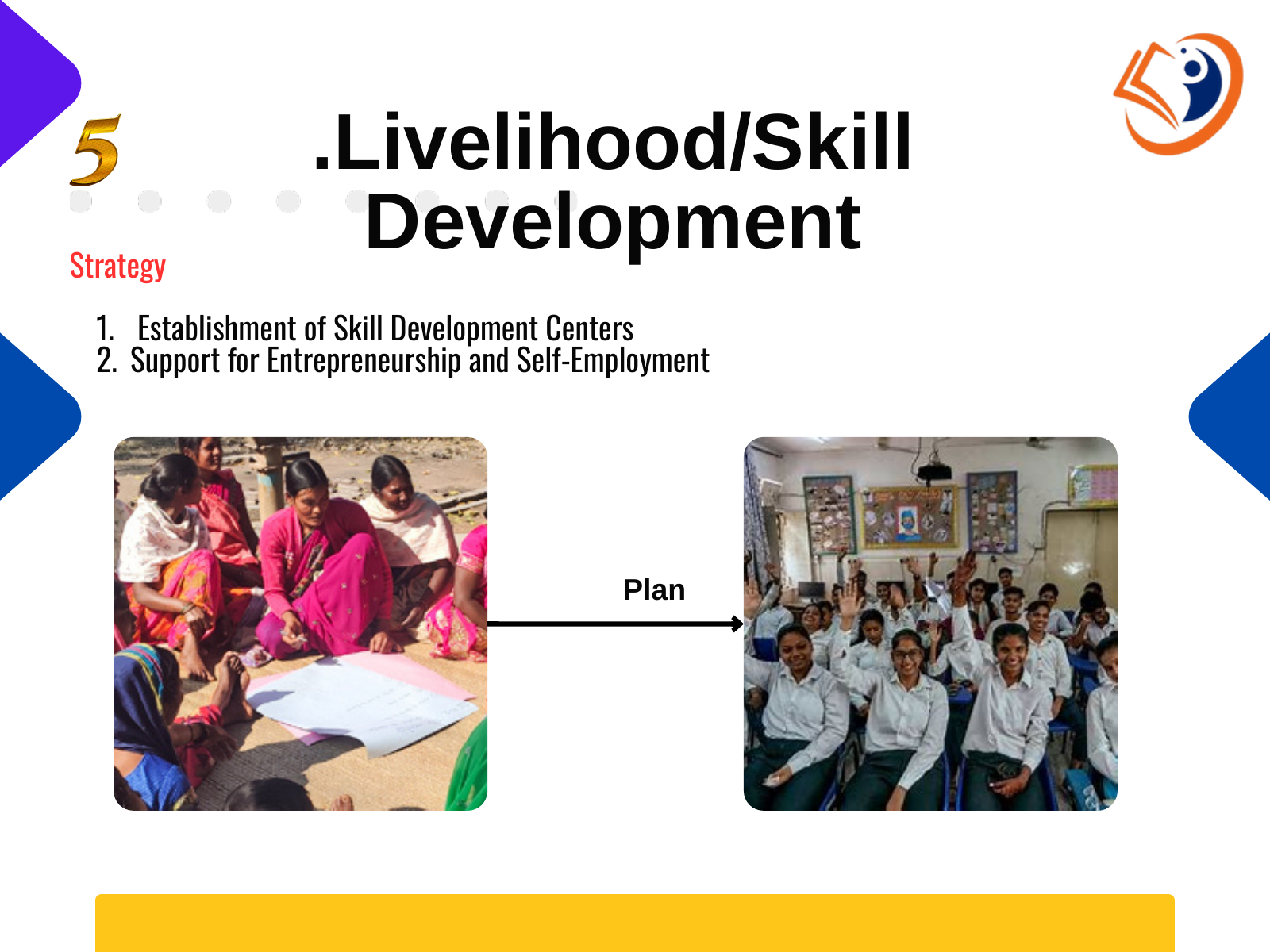

.Livelihood/Skill Development

Strategy

  Establishment of Skill Development Centers
 Support for Entrepreneurship and Self-Employment

Plan